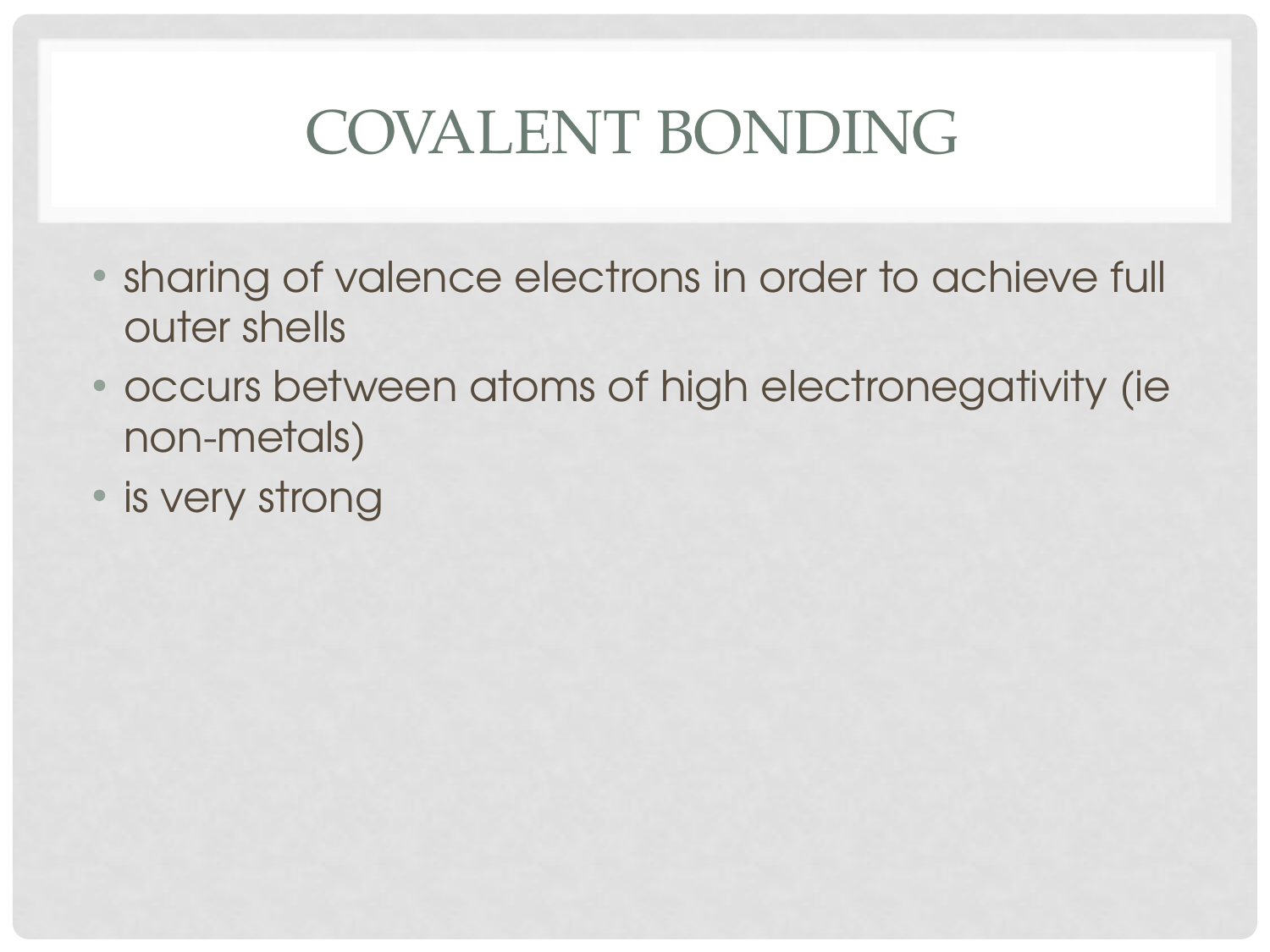

# Covalent bonding
sharing of valence electrons in order to achieve full outer shells
occurs between atoms of high electronegativity (ie non-metals)
is very strong